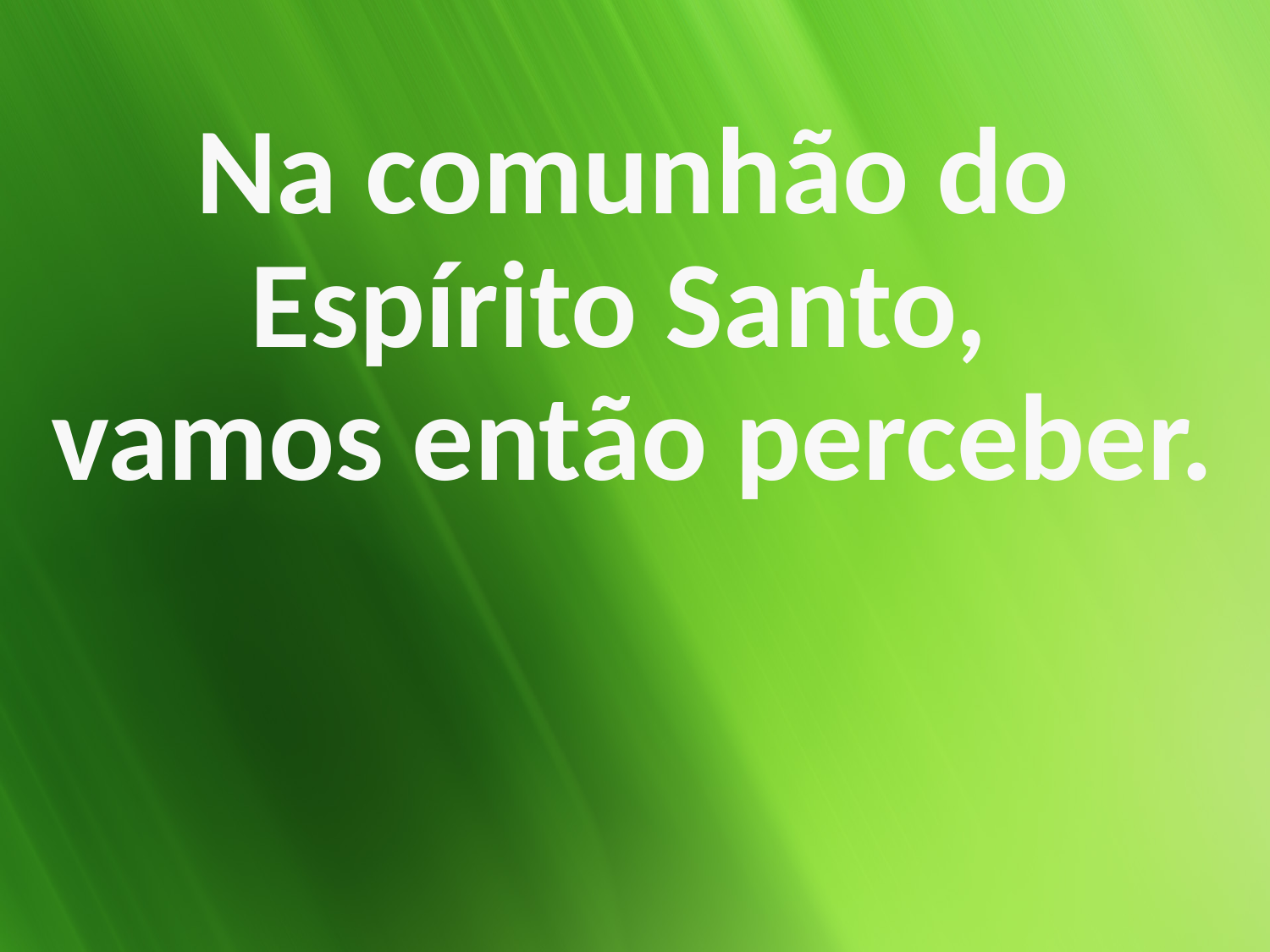

Na comunhão do Espírito Santo,
vamos então perceber.